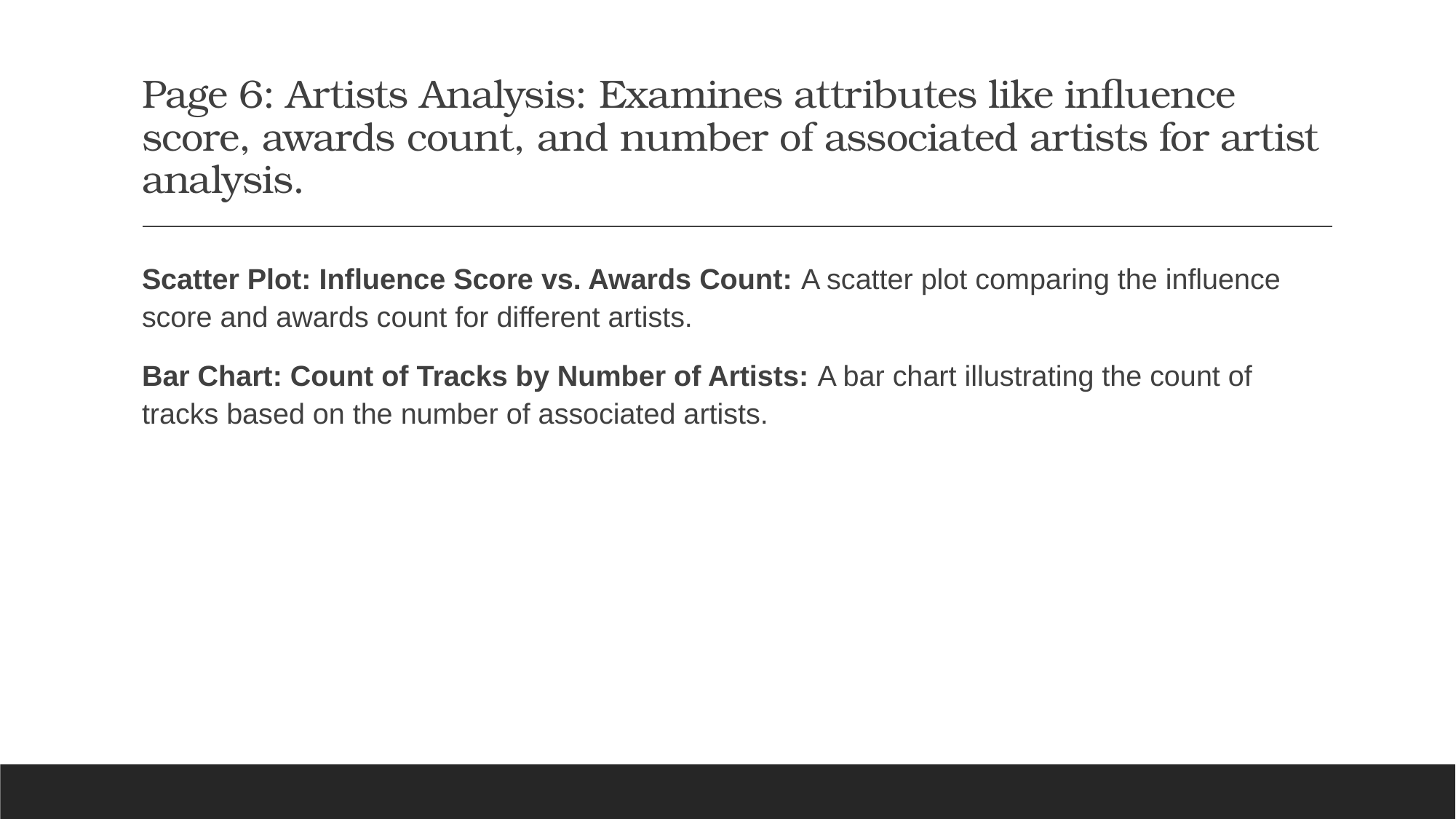

# Page 6: Artists Analysis: Examines attributes like influence score, awards count, and number of associated artists for artist analysis.
Scatter Plot: Influence Score vs. Awards Count: A scatter plot comparing the influence score and awards count for different artists.
Bar Chart: Count of Tracks by Number of Artists: A bar chart illustrating the count of tracks based on the number of associated artists.